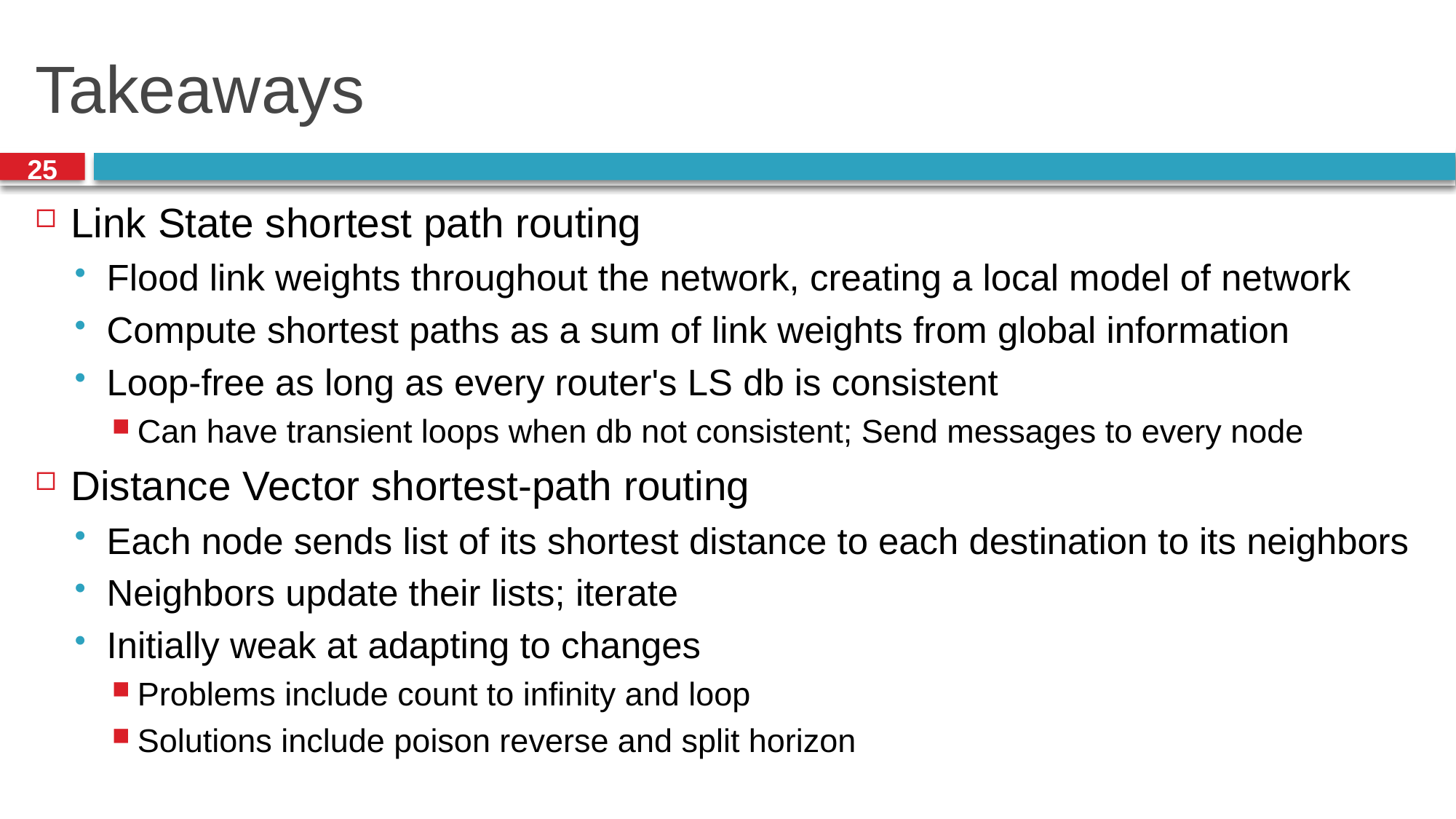

# Takeaways
25
Link State shortest path routing
Flood link weights throughout the network, creating a local model of network
Compute shortest paths as a sum of link weights from global information
Loop-free as long as every router's LS db is consistent
Can have transient loops when db not consistent; Send messages to every node
Distance Vector shortest-path routing
Each node sends list of its shortest distance to each destination to its neighbors
Neighbors update their lists; iterate
Initially weak at adapting to changes
Problems include count to infinity and loop
Solutions include poison reverse and split horizon